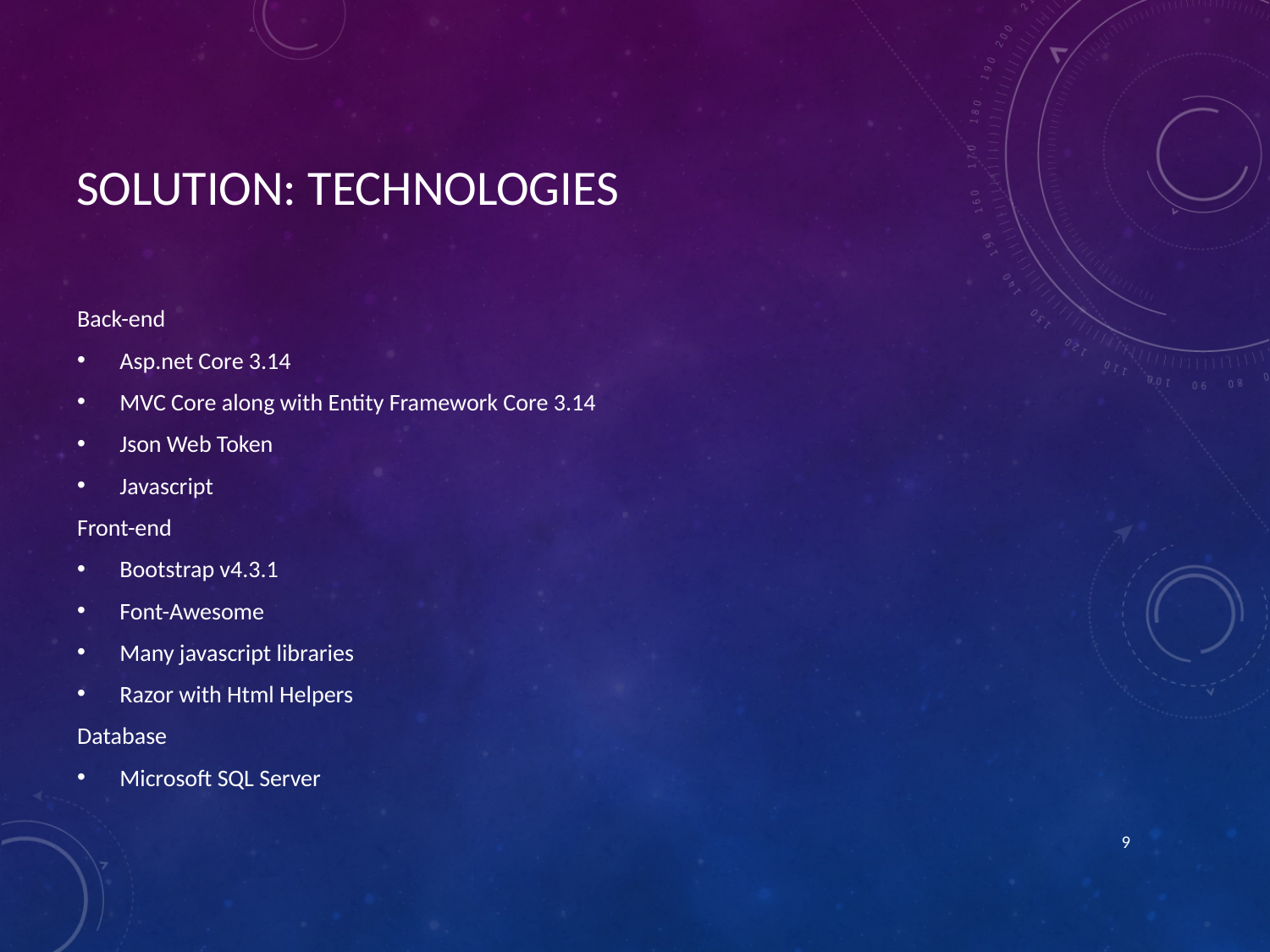

# SOLUtıon: technologıes
Back-end
Asp.net Core 3.14
MVC Core along with Entity Framework Core 3.14
Json Web Token
Javascript
Front-end
Bootstrap v4.3.1
Font-Awesome
Many javascript libraries
Razor with Html Helpers
Database
Microsoft SQL Server

9